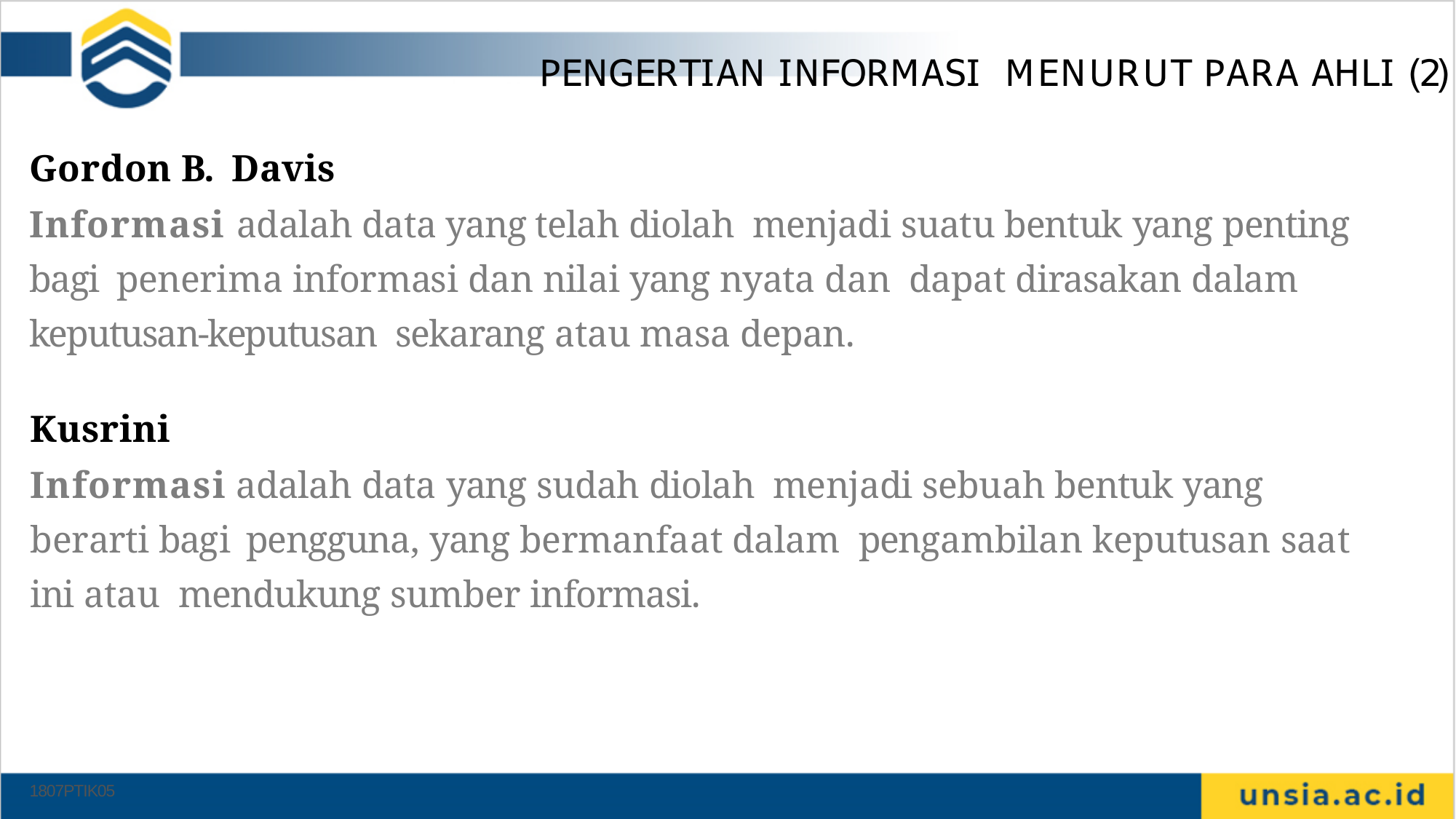

# PENGERTIAN INFORMASI  MENURUT PARA AHLI (2)
9
Gordon B.  Davis
Informasi adalah data yang telah diolah  menjadi suatu bentuk yang penting bagi  penerima informasi dan nilai yang nyata dan  dapat dirasakan dalam keputusan-keputusan  sekarang atau masa depan.
Kusrini
Informasi adalah data yang sudah diolah  menjadi sebuah bentuk yang berarti bagi  pengguna, yang bermanfaat dalam  pengambilan keputusan saat ini atau  mendukung sumber informasi.
1807PTIK05